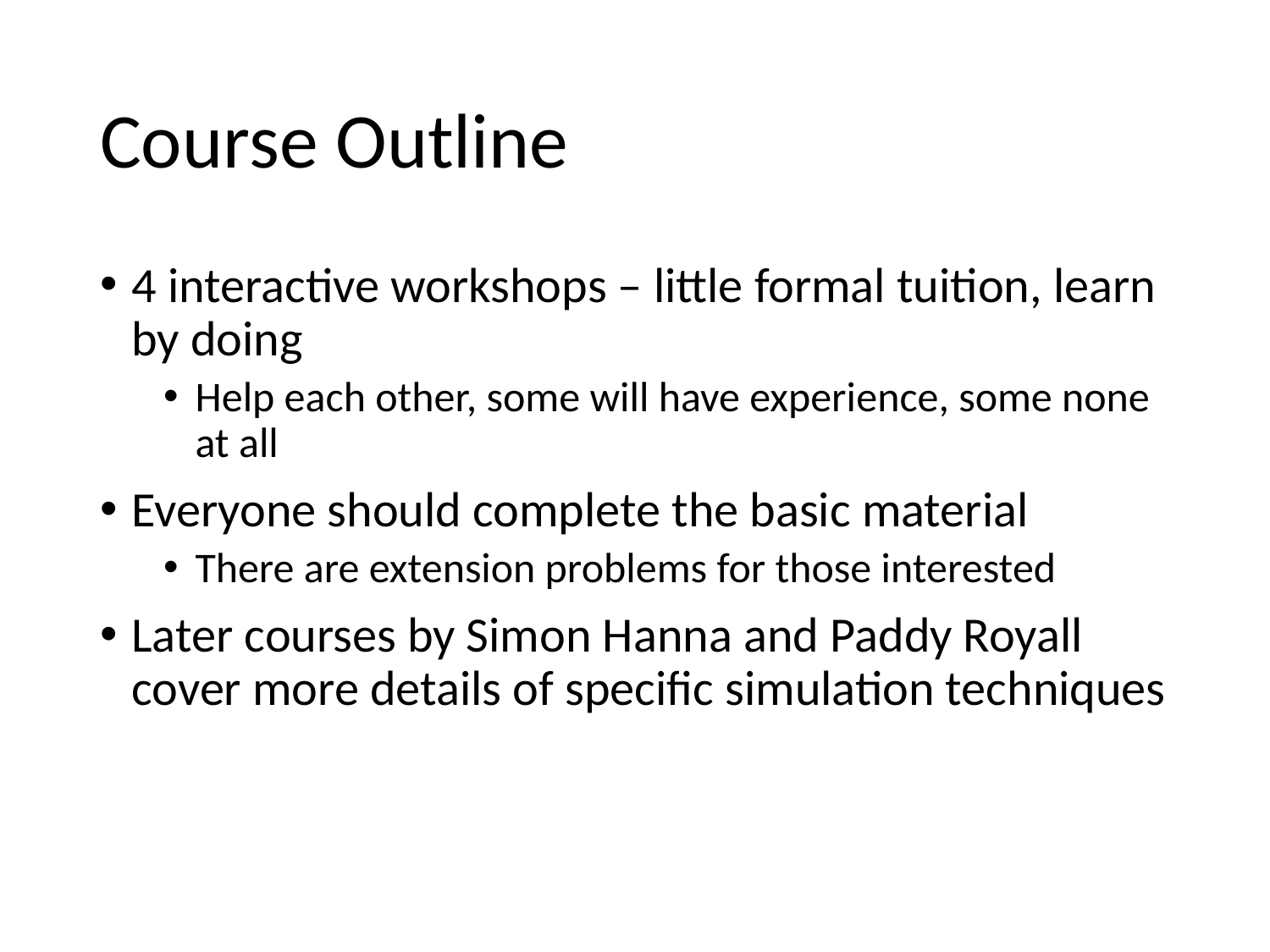

# Course Outline
4 interactive workshops – little formal tuition, learn by doing
Help each other, some will have experience, some none at all
Everyone should complete the basic material
There are extension problems for those interested
Later courses by Simon Hanna and Paddy Royall cover more details of specific simulation techniques